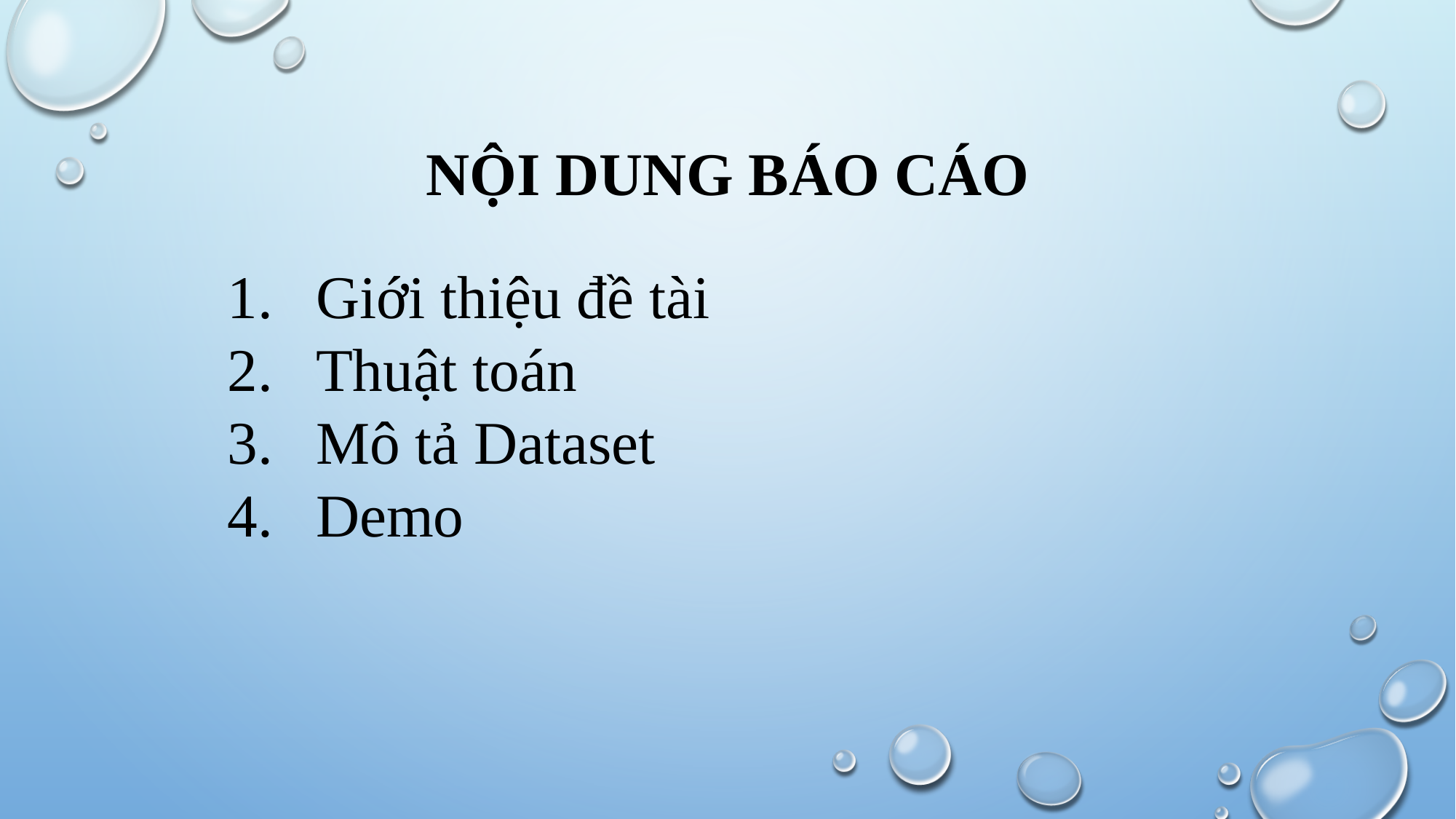

# Nội dung báo cáo
Giới thiệu đề tài
Thuật toán
Mô tả Dataset
Demo